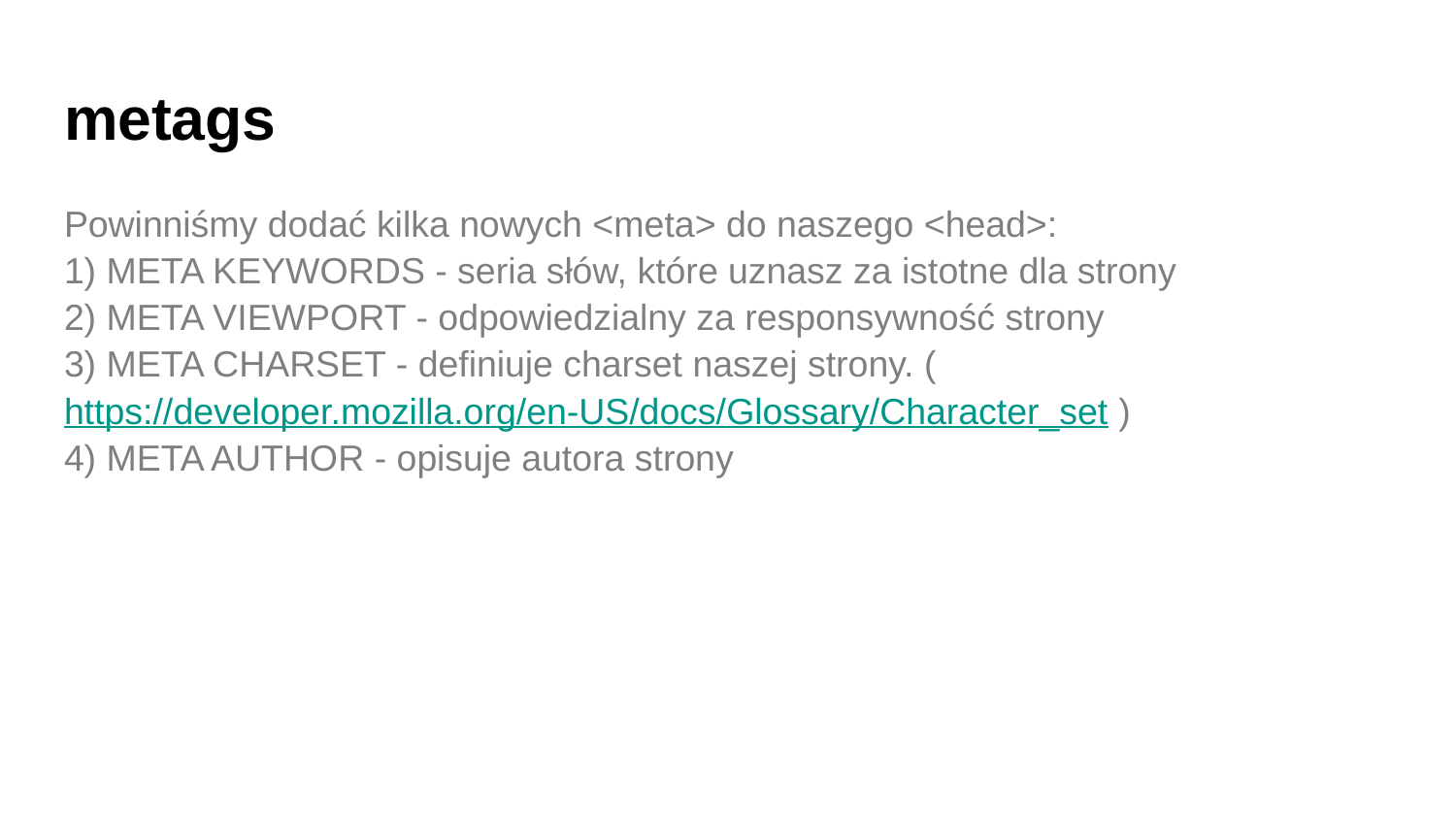

# metags
Powinniśmy dodać kilka nowych <meta> do naszego <head>:
1) META KEYWORDS - seria słów, które uznasz za istotne dla strony
2) META VIEWPORT - odpowiedzialny za responsywność strony
3) META CHARSET - definiuje charset naszej strony. (https://developer.mozilla.org/en-US/docs/Glossary/Character_set )
4) META AUTHOR - opisuje autora strony